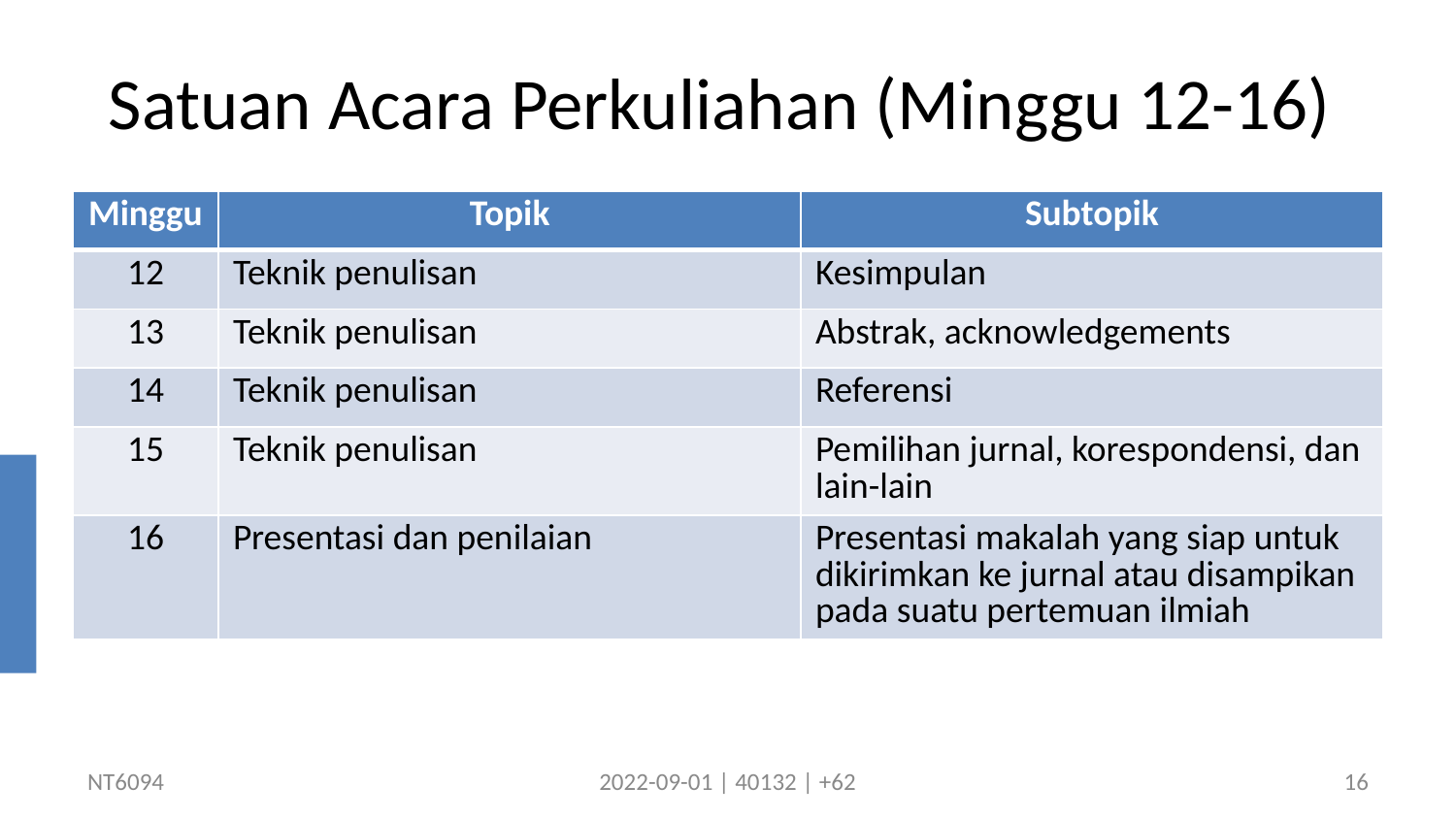

# Satuan Acara Perkuliahan (Minggu 12-16)
| Minggu | Topik | Subtopik |
| --- | --- | --- |
| 12 | Teknik penulisan | Kesimpulan |
| 13 | Teknik penulisan | Abstrak, acknowledgements |
| 14 | Teknik penulisan | Referensi |
| 15 | Teknik penulisan | Pemilihan jurnal, korespondensi, dan lain-lain |
| 16 | Presentasi dan penilaian | Presentasi makalah yang siap untuk dikirimkan ke jurnal atau disampikan pada suatu pertemuan ilmiah |
NT6094
2022-09-01 | 40132 | +62
16